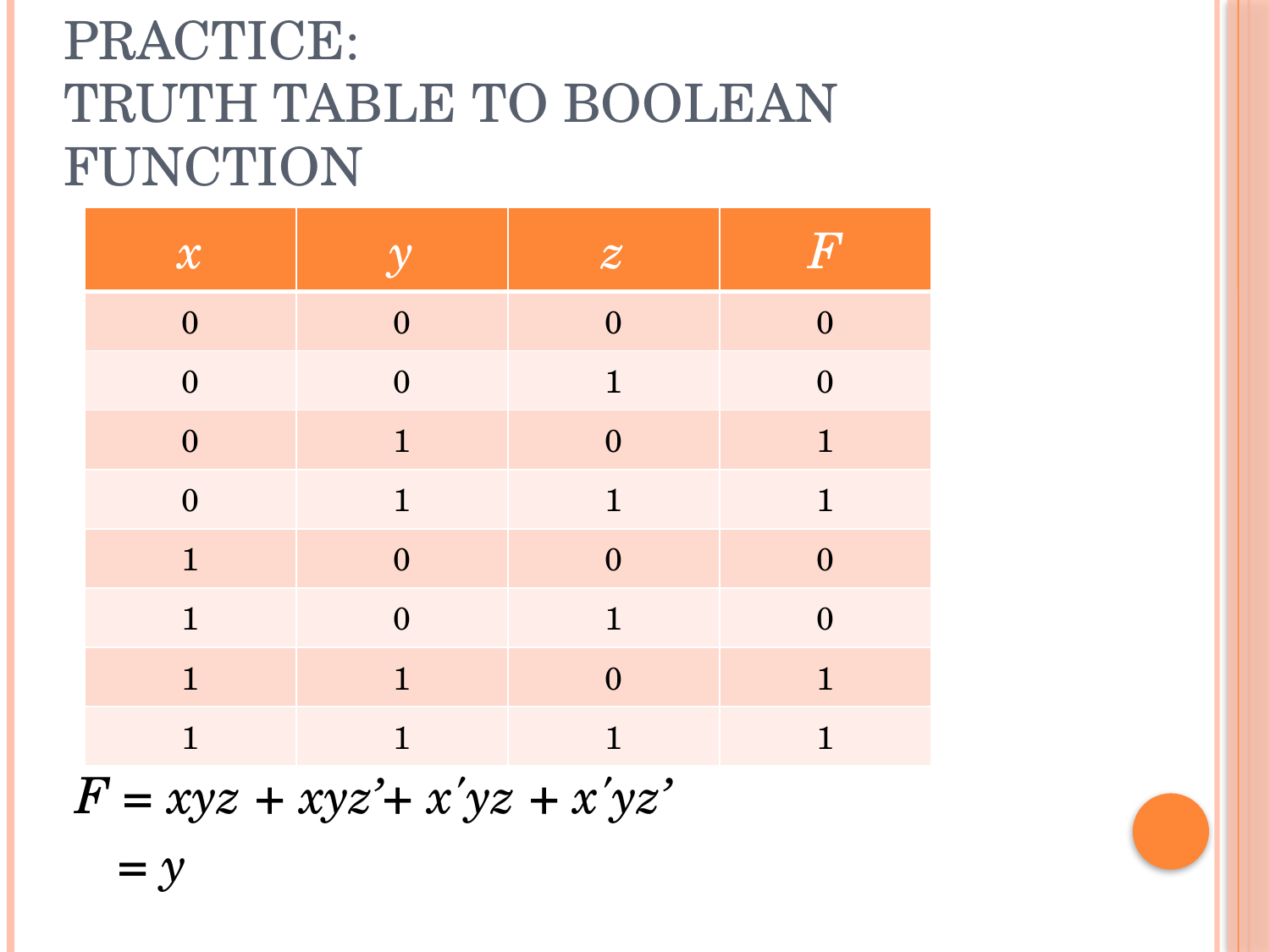

Practice:
Truth table to Boolean Function
| x | y | z | F |
| --- | --- | --- | --- |
| 0 | 0 | 0 | 0 |
| 0 | 0 | 1 | 0 |
| 0 | 1 | 0 | 1 |
| 0 | 1 | 1 | 1 |
| 1 | 0 | 0 | 0 |
| 1 | 0 | 1 | 0 |
| 1 | 1 | 0 | 1 |
| 1 | 1 | 1 | 1 |

F = xyz + xyz’+ x'yz + x'yz’
   = y